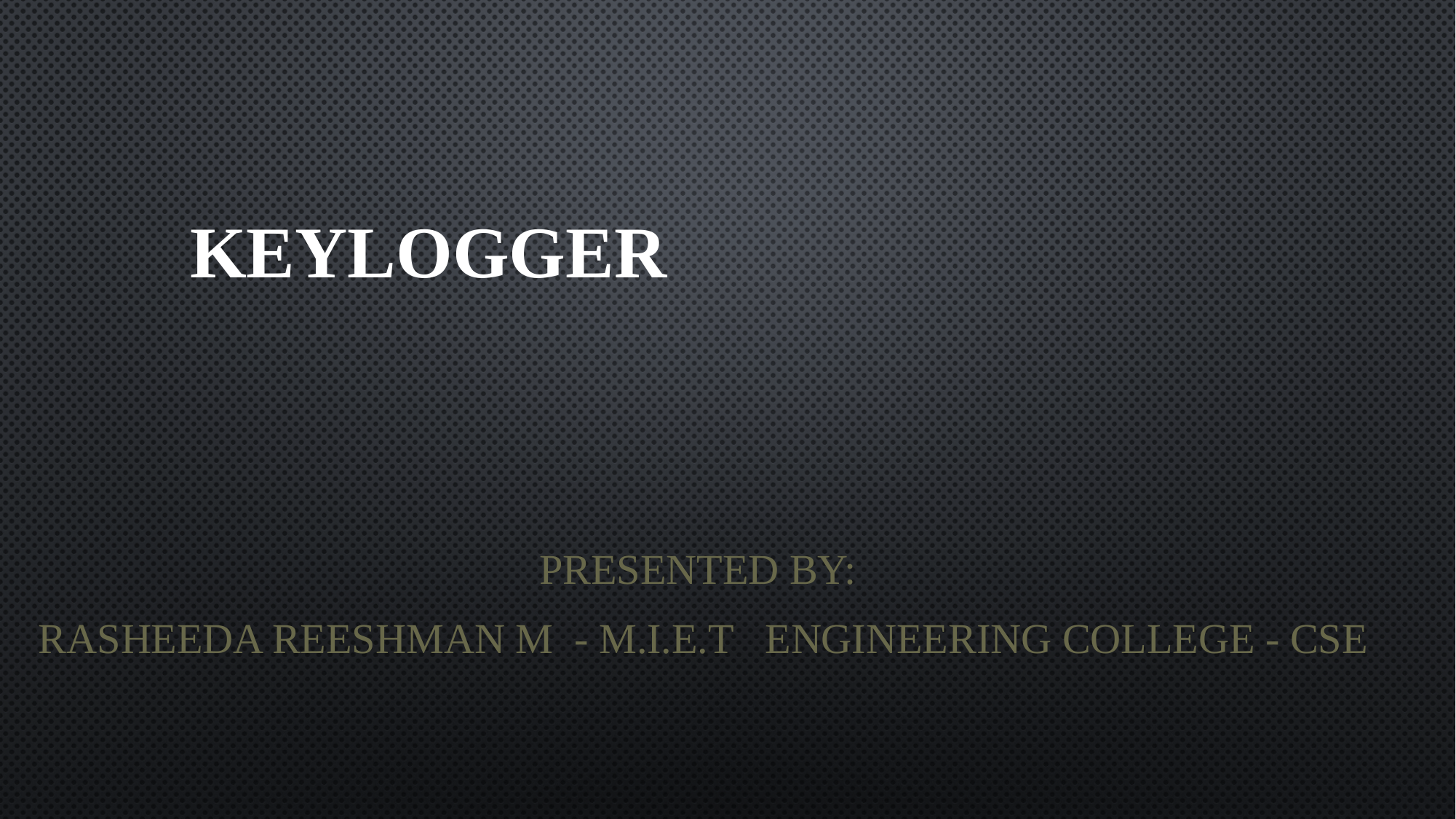

# KEYLOGGER
Presented By:
RASHEEDA REESHMAN M  - M.I.E.T   ENGINEERING COLLEGE - CSE